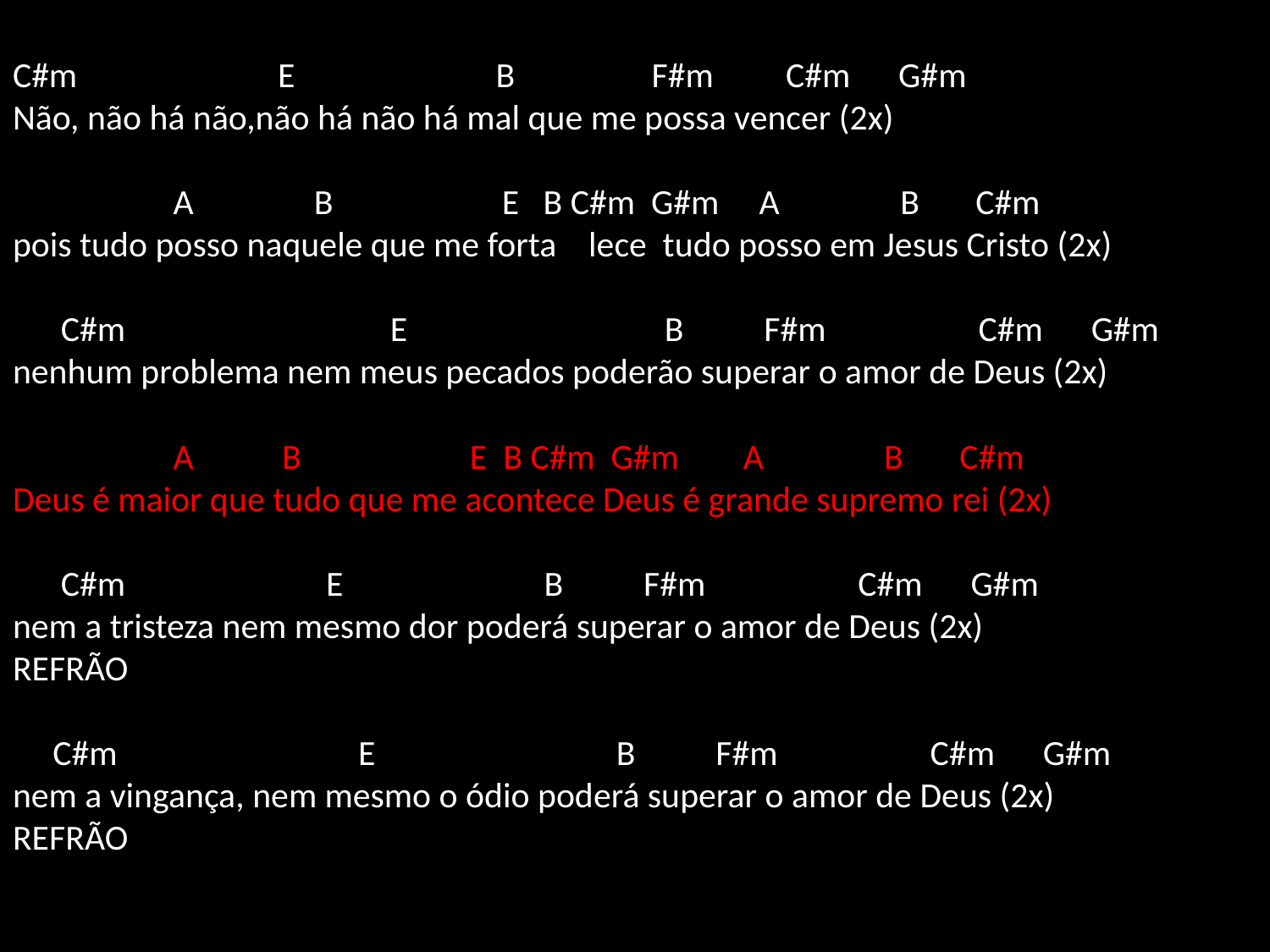

# C#m                         E                         B                 F#m         C#m      G#m Não, não há não,não há não há mal que me possa vencer (2x) A               B                     E   B C#m  G#m     A               B       C#m pois tudo posso naquele que me forta    lece  tudo posso em Jesus Cristo (2x) C#m                                 E                                B          F#m                   C#m      G#m nenhum problema nem meus pecados poderão superar o amor de Deus (2x) A           B                     E  B C#m  G#m        A               B       C#m Deus é maior que tudo que me acontece Deus é grande supremo rei (2x) C#m                         E                         B          F#m                   C#m      G#m nem a tristeza nem mesmo dor poderá superar o amor de Deus (2x) REFRÃO C#m                              E                              B          F#m                   C#m      G#m nem a vingança, nem mesmo o ódio poderá superar o amor de Deus (2x) REFRÃO